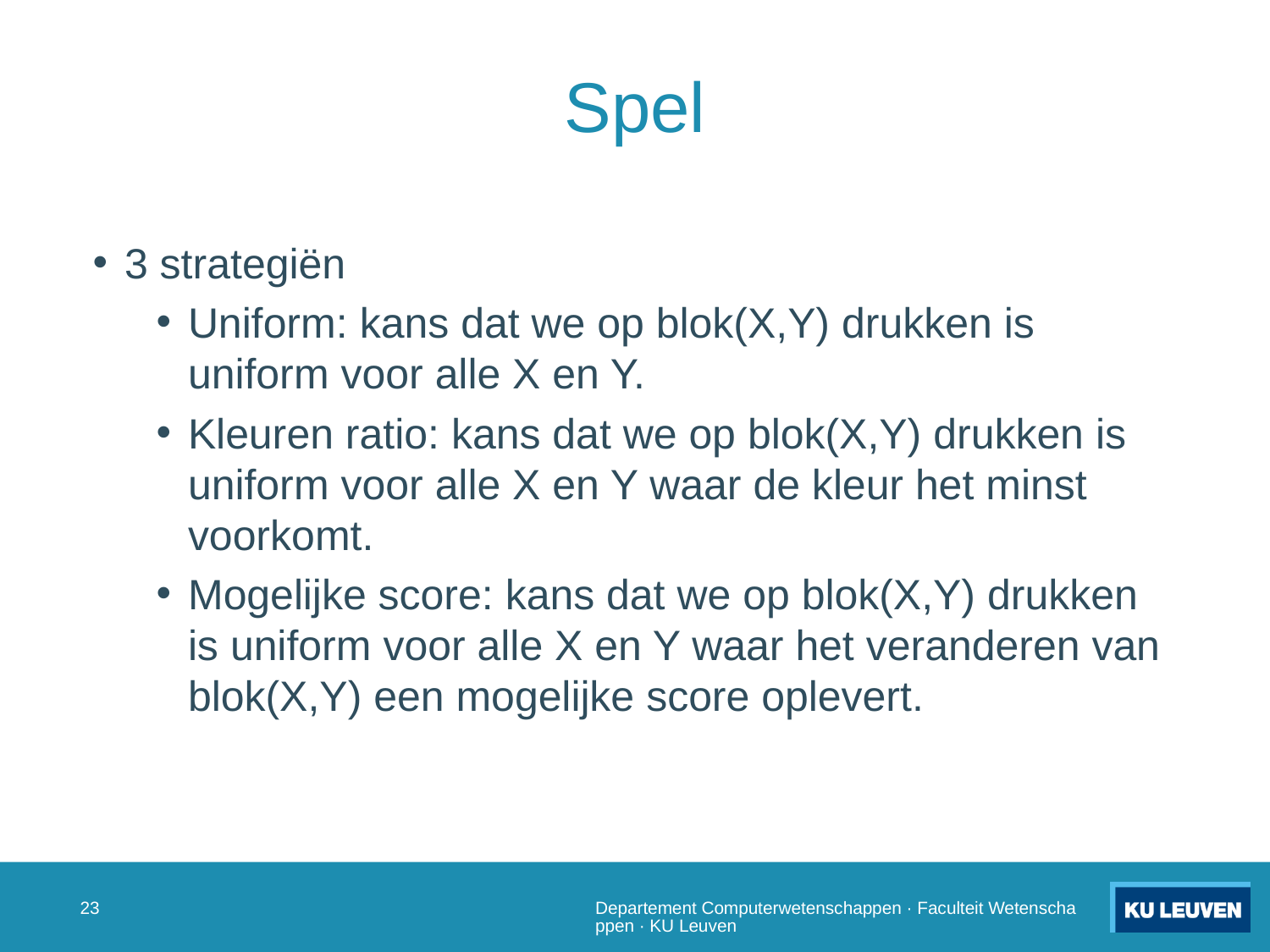

# Spel
3 strategiën
Uniform: kans dat we op blok(X,Y) drukken is uniform voor alle X en Y.
Kleuren ratio: kans dat we op blok(X,Y) drukken is uniform voor alle X en Y waar de kleur het minst voorkomt.
Mogelijke score: kans dat we op blok(X,Y) drukken is uniform voor alle X en Y waar het veranderen van blok(X,Y) een mogelijke score oplevert.
23
Departement Computerwetenschappen · Faculteit Wetenschappen · KU Leuven